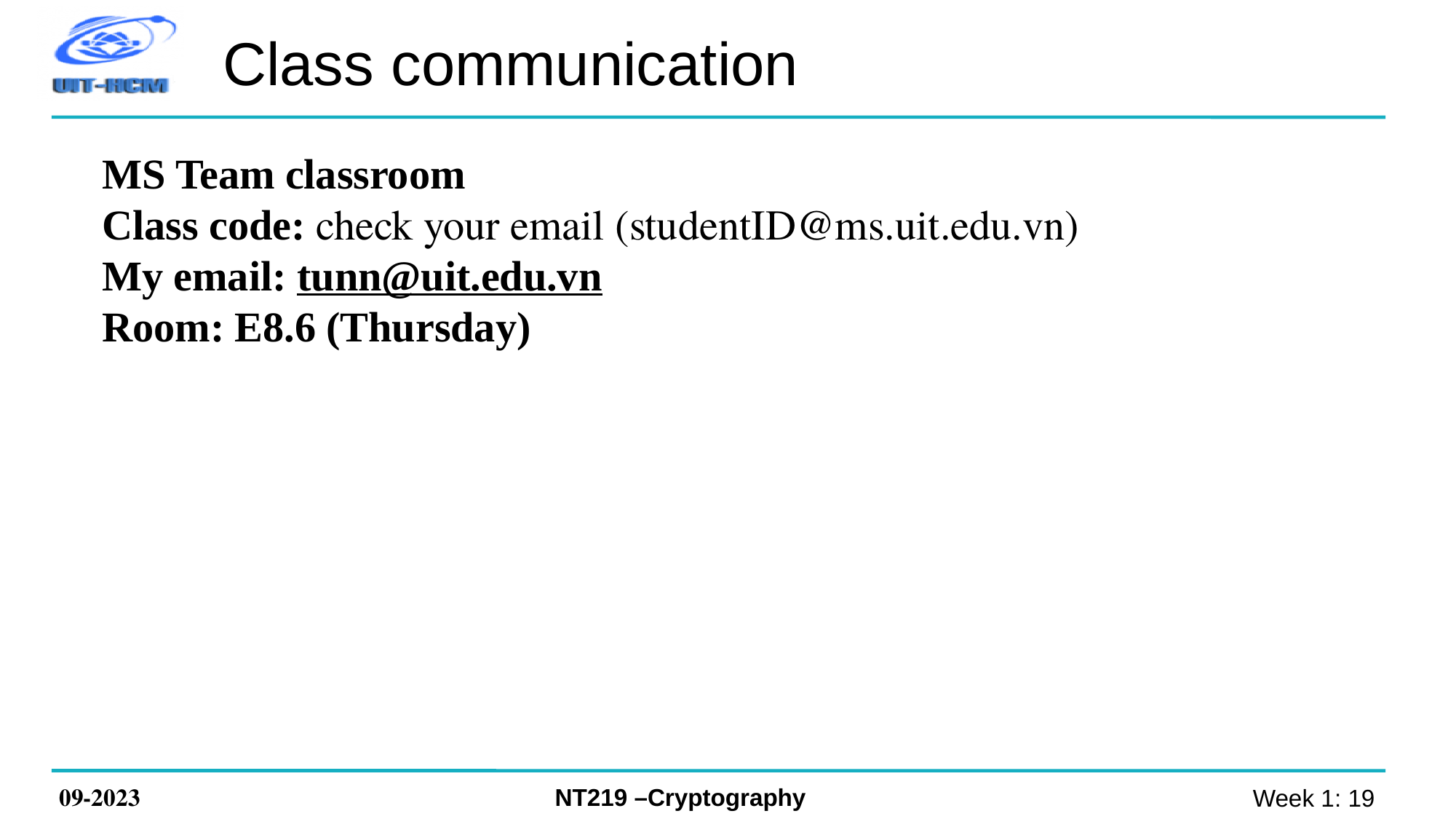

# Class communication
MS Team classroom
Class code: check your email (studentID@ms.uit.edu.vn)
My email: tunn@uit.edu.vn
Room: E8.6 (Thursday)